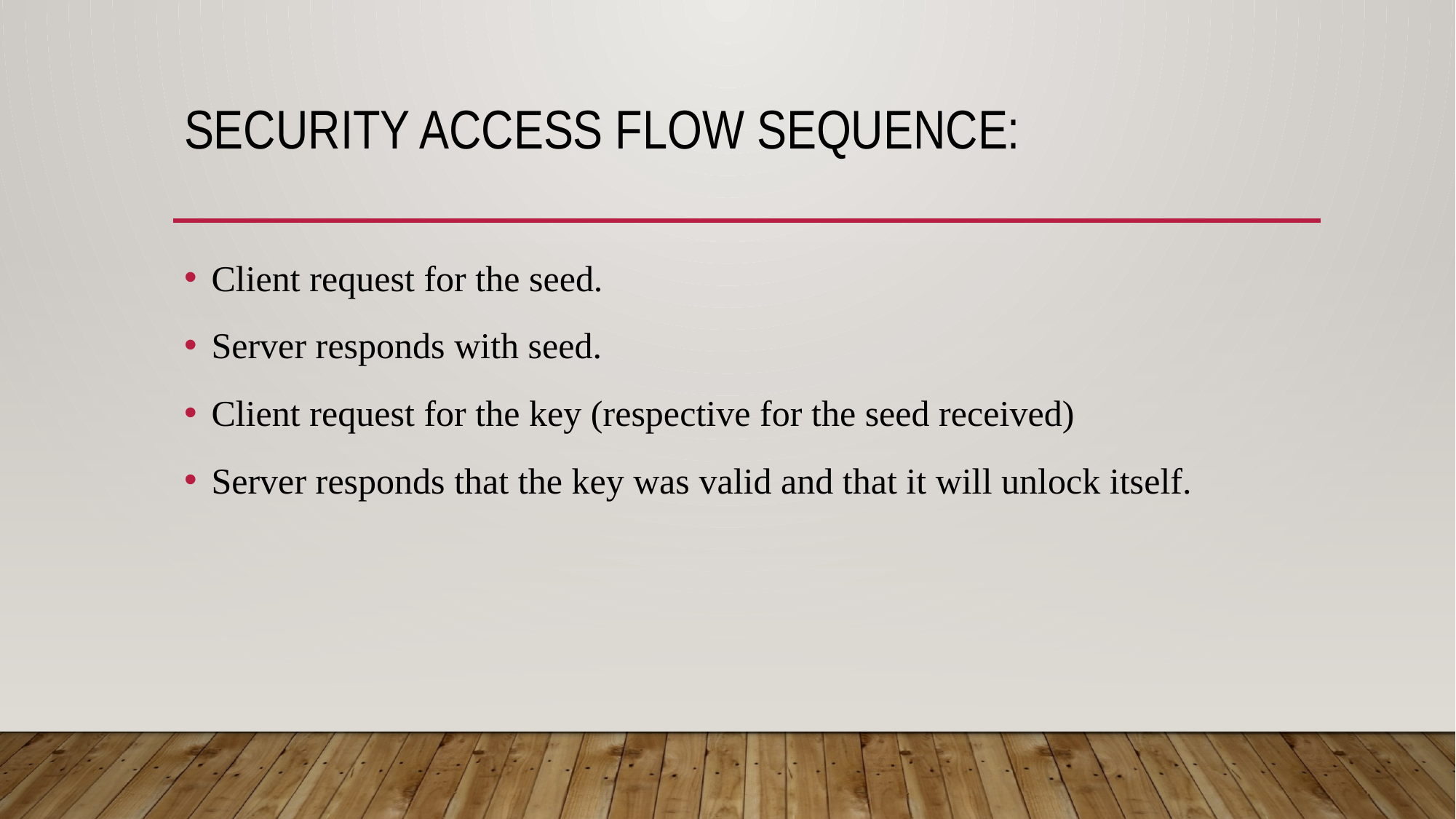

# Security Access Flow Sequence:
Client request for the seed.
Server responds with seed.
Client request for the key (respective for the seed received)
Server responds that the key was valid and that it will unlock itself.